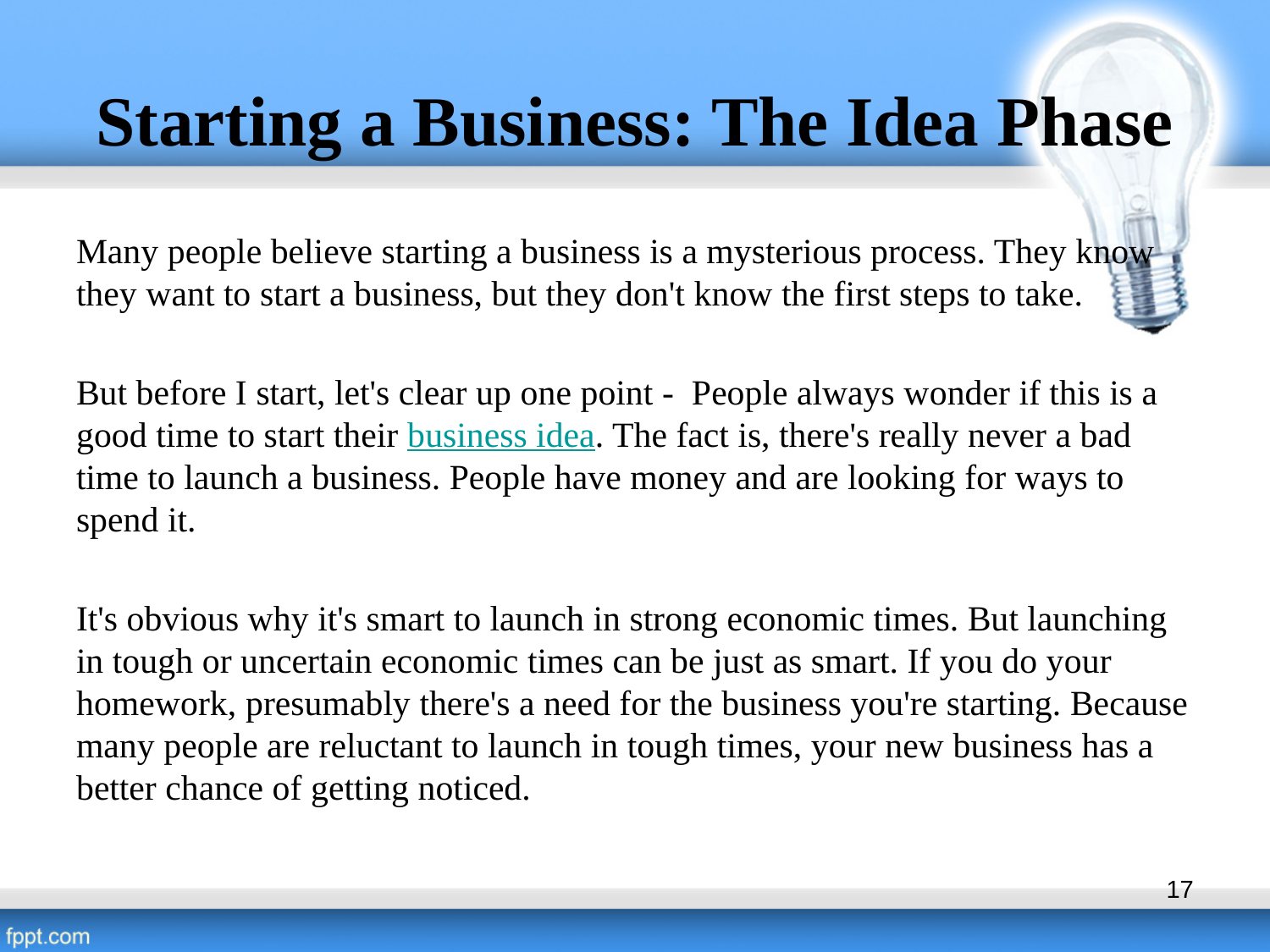

# Starting a Business: The Idea Phase
Many people believe starting a business is a mysterious process. They know they want to start a business, but they don't know the first steps to take.

But before I start, let's clear up one point -  People always wonder if this is a good time to start their business idea. The fact is, there's really never a bad time to launch a business. People have money and are looking for ways to spend it.

It's obvious why it's smart to launch in strong economic times. But launching in tough or uncertain economic times can be just as smart. If you do your homework, presumably there's a need for the business you're starting. Because many people are reluctant to launch in tough times, your new business has a better chance of getting noticed.
17